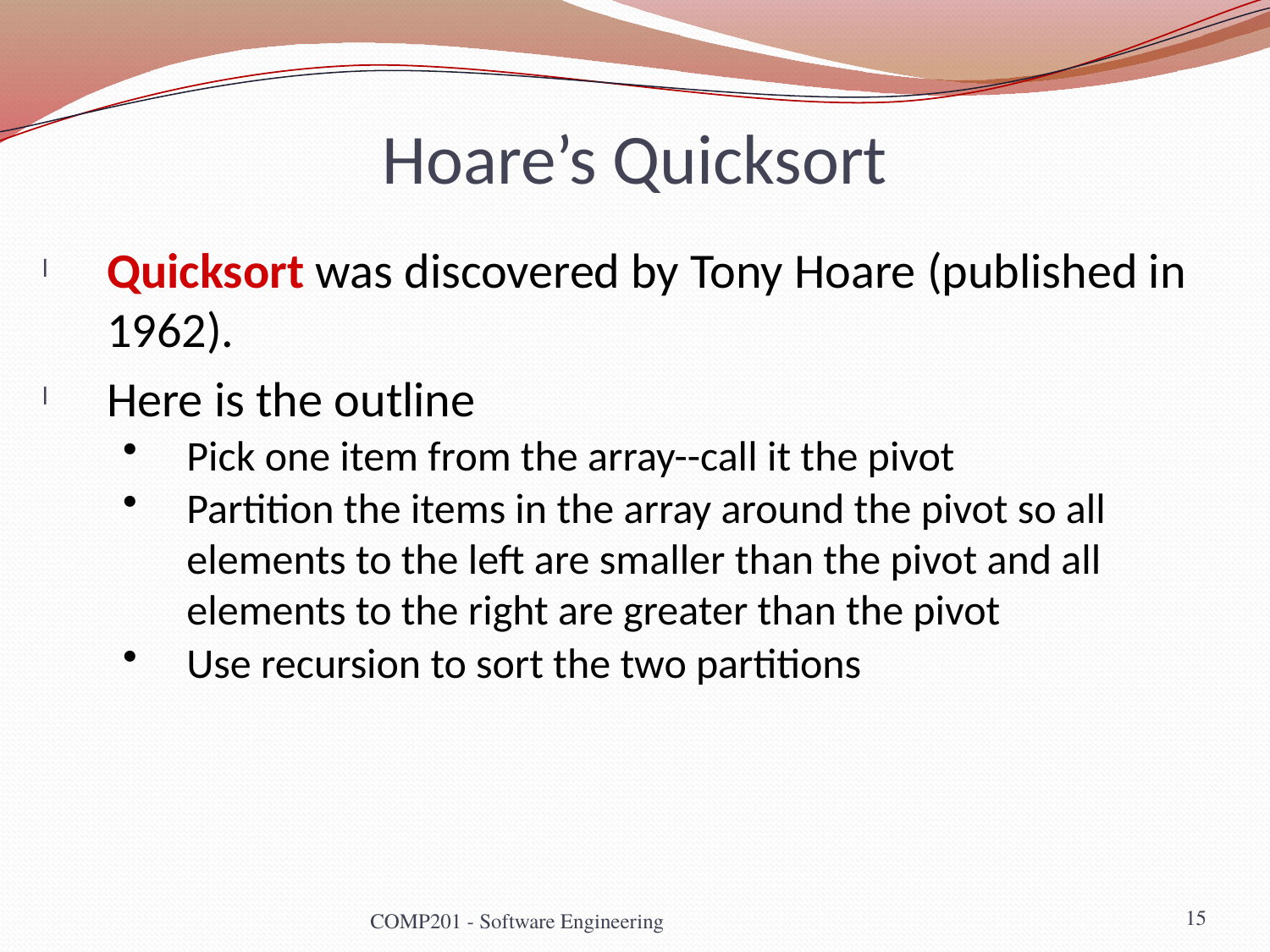

# Hoare’s Quicksort
Quicksort was discovered by Tony Hoare (published in 1962).
Here is the outline
Pick one item from the array--call it the pivot
Partition the items in the array around the pivot so all elements to the left are smaller than the pivot and all elements to the right are greater than the pivot
Use recursion to sort the two partitions
COMP201 - Software Engineering
15